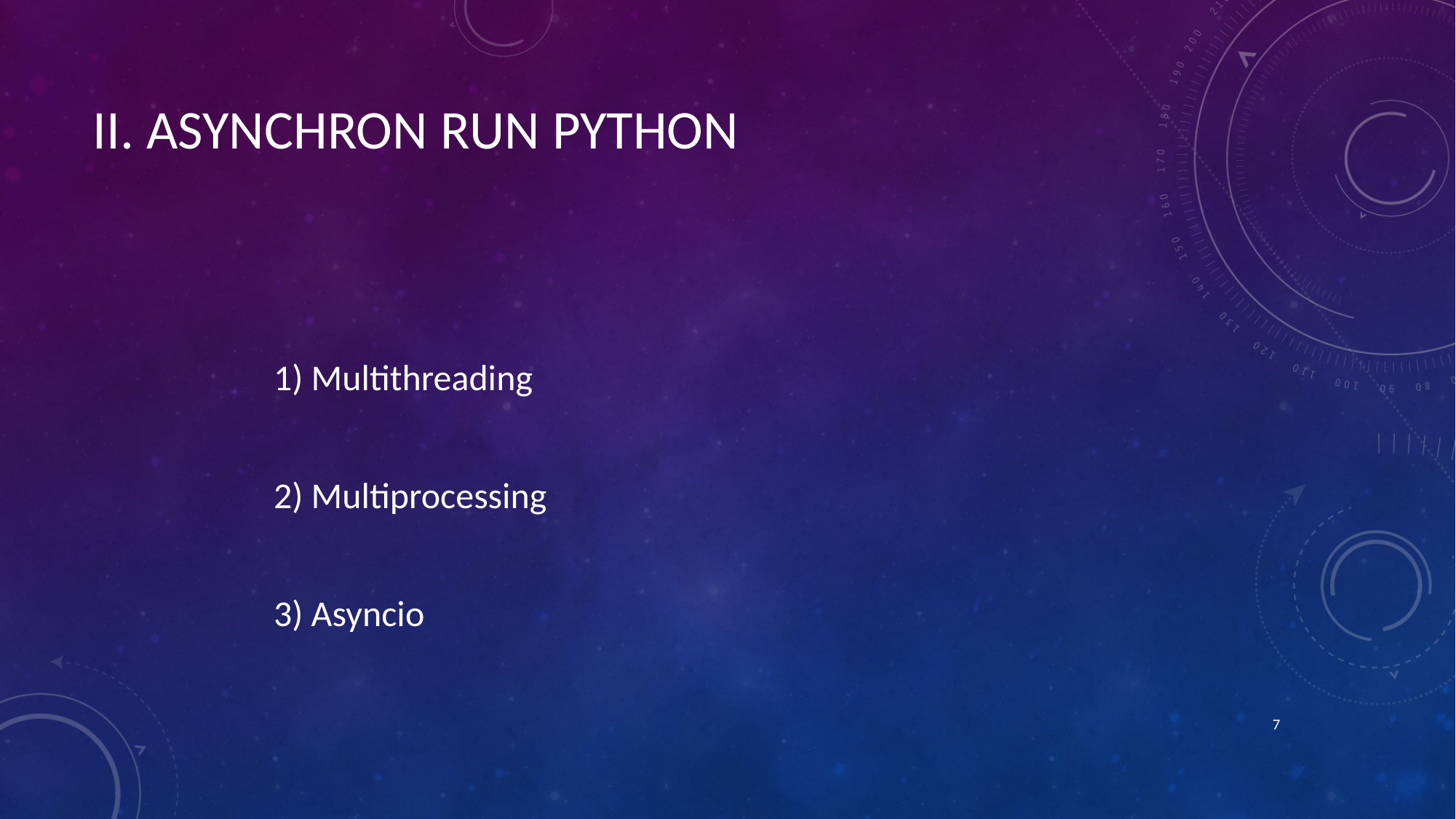

# II. Asynchron run python
1) Multithreading

2) Multiprocessing

3) Asyncio
7